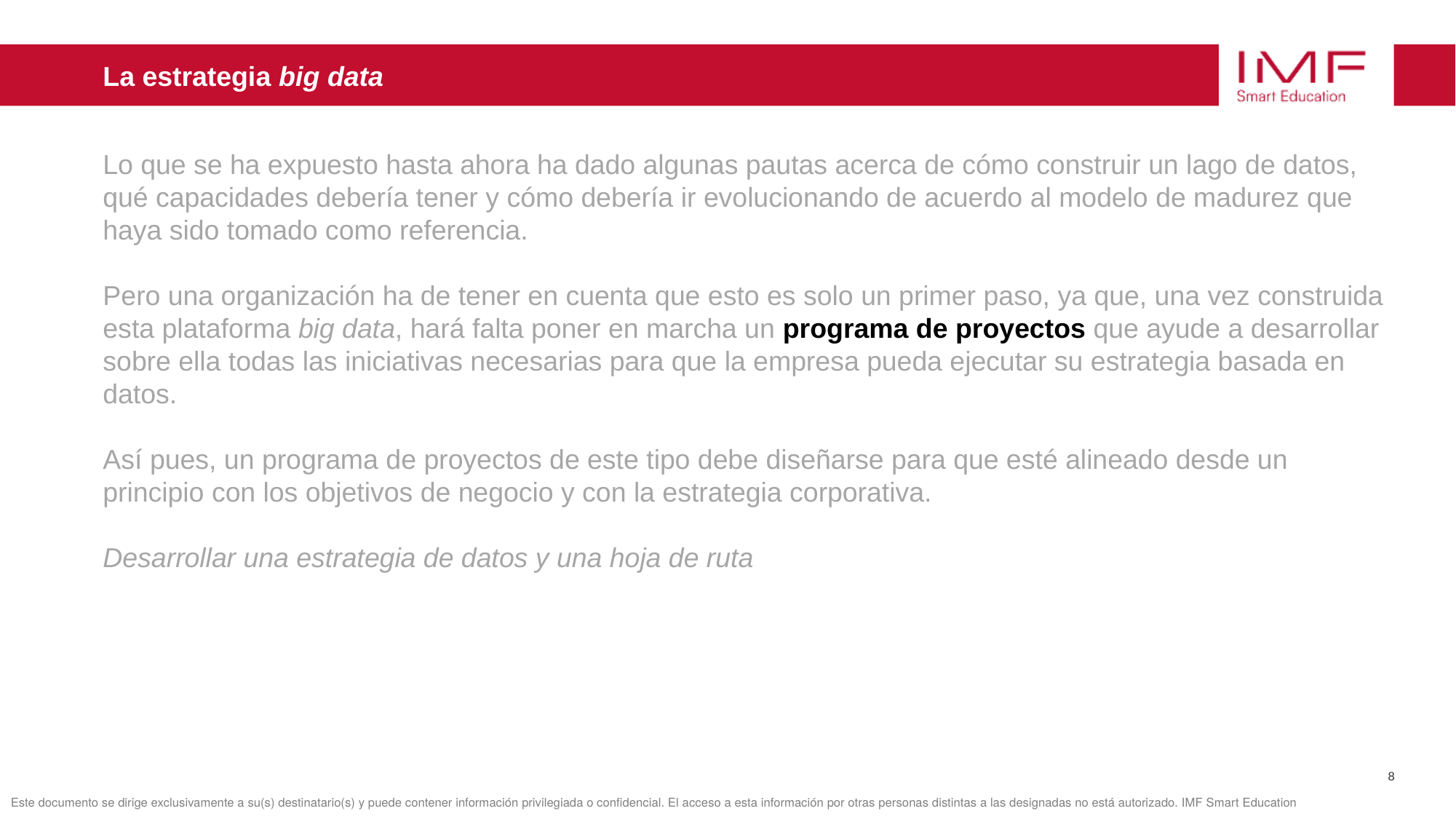

La estrategia big data
Lo que se ha expuesto hasta ahora ha dado algunas pautas acerca de cómo construir un lago de datos, qué capacidades debería tener y cómo debería ir evolucionando de acuerdo al modelo de madurez que haya sido tomado como referencia.

Pero una organización ha de tener en cuenta que esto es solo un primer paso, ya que, una vez construida esta plataforma big data, hará falta poner en marcha un programa de proyectos que ayude a desarrollar sobre ella todas las iniciativas necesarias para que la empresa pueda ejecutar su estrategia basada en datos.

Así pues, un programa de proyectos de este tipo debe diseñarse para que esté alineado desde un principio con los objetivos de negocio y con la estrategia corporativa.

Desarrollar una estrategia de datos y una hoja de ruta